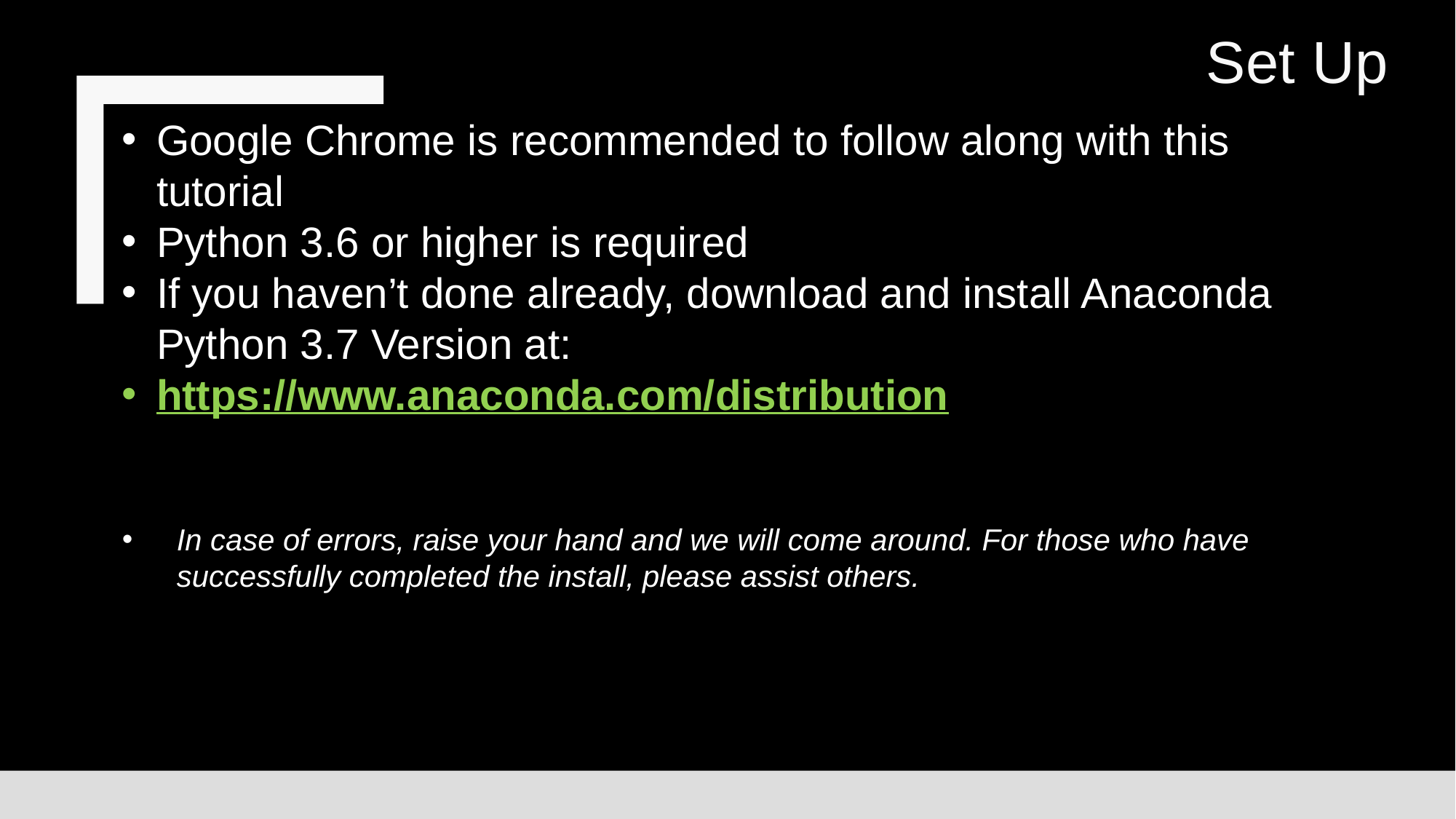

# Set Up

Google Chrome is recommended to follow along with this tutorial
Python 3.6 or higher is required
If you haven’t done already, download and install Anaconda Python 3.7 Version at:
https://www.anaconda.com/distribution

In case of errors, raise your hand and we will come around. For those who have successfully completed the install, please assist others.